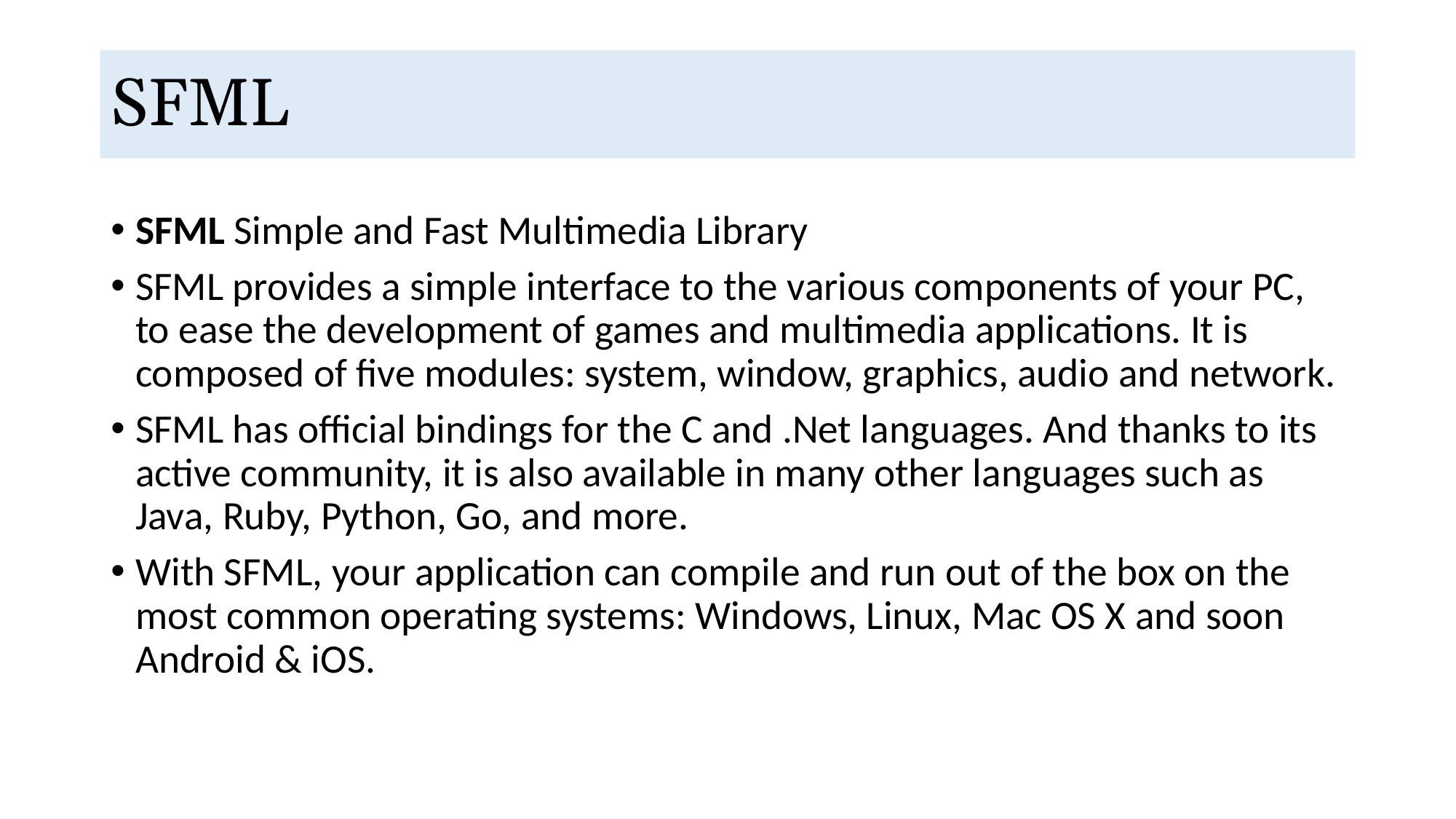

SFML
SFML Simple and Fast Multimedia Library
SFML provides a simple interface to the various components of your PC, to ease the development of games and multimedia applications. It is composed of five modules: system, window, graphics, audio and network.
SFML has official bindings for the C and .Net languages. And thanks to its active community, it is also available in many other languages such as Java, Ruby, Python, Go, and more.
With SFML, your application can compile and run out of the box on the most common operating systems: Windows, Linux, Mac OS X and soon Android & iOS.